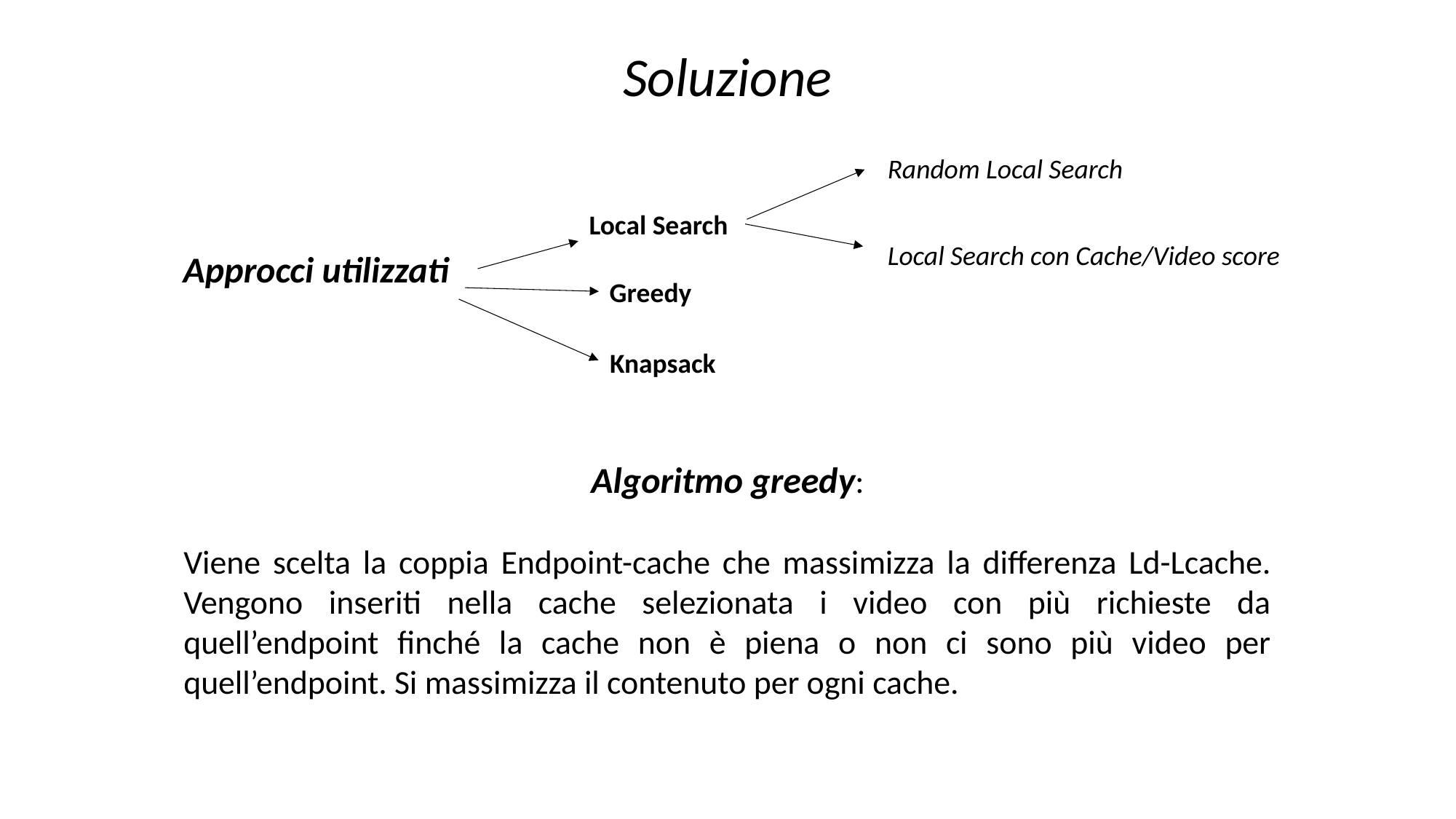

# Soluzione
Random Local Search
Local Search
Local Search con Cache/Video score
Approcci utilizzati
Greedy
Knapsack
Algoritmo greedy:

Viene scelta la coppia Endpoint-cache che massimizza la differenza Ld-Lcache. Vengono inseriti nella cache selezionata i video con più richieste da quell’endpoint finché la cache non è piena o non ci sono più video per quell’endpoint. Si massimizza il contenuto per ogni cache.